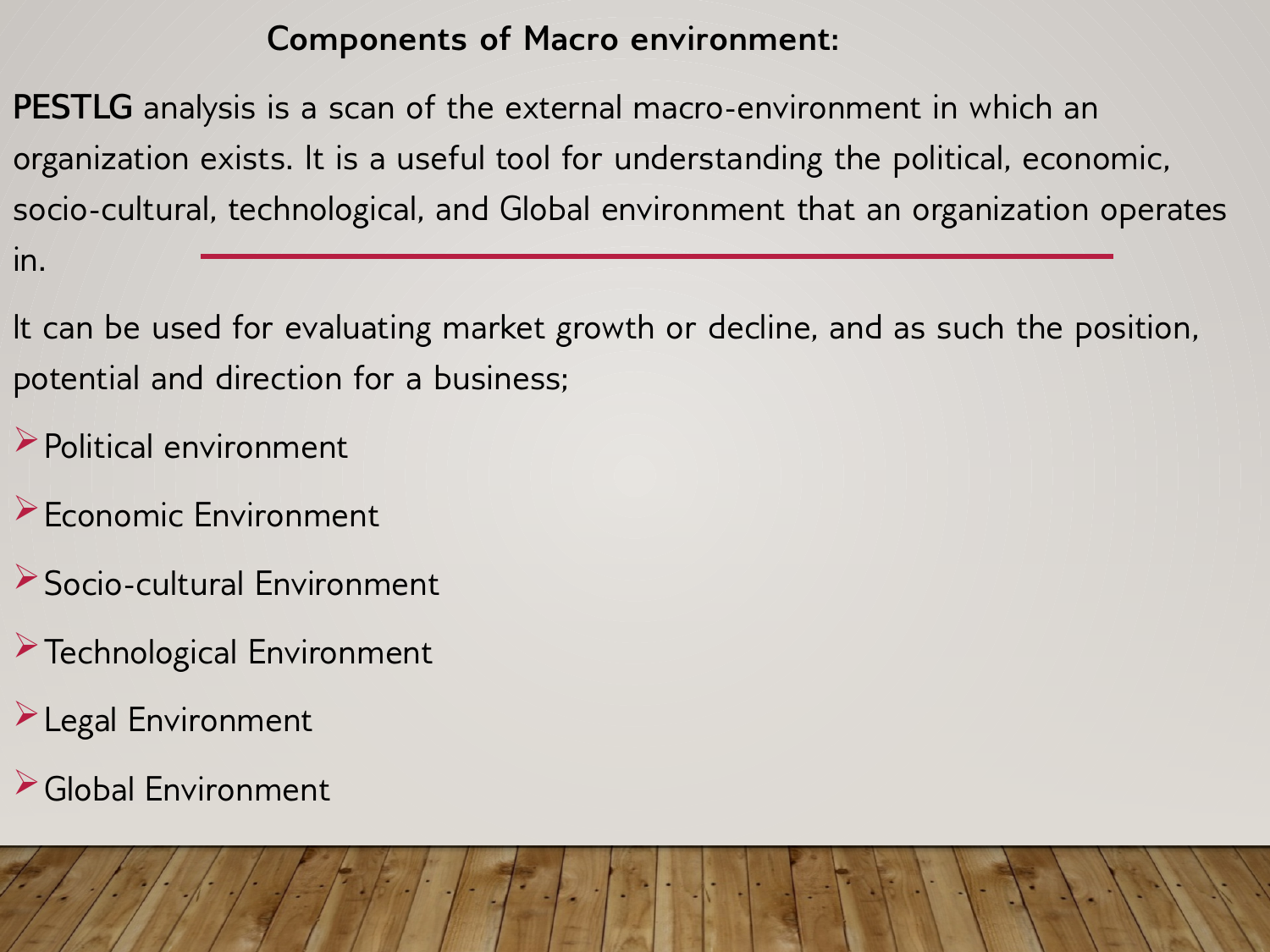

Components of Macro environment:
PESTLG analysis is a scan of the external macro-environment in which an organization exists. It is a useful tool for understanding the political, economic, socio-cultural, technological, and Global environment that an organization operates in.
It can be used for evaluating market growth or decline, and as such the position, potential and direction for a business;
Political environment
Economic Environment
Socio-cultural Environment
Technological Environment
Legal Environment
Global Environment